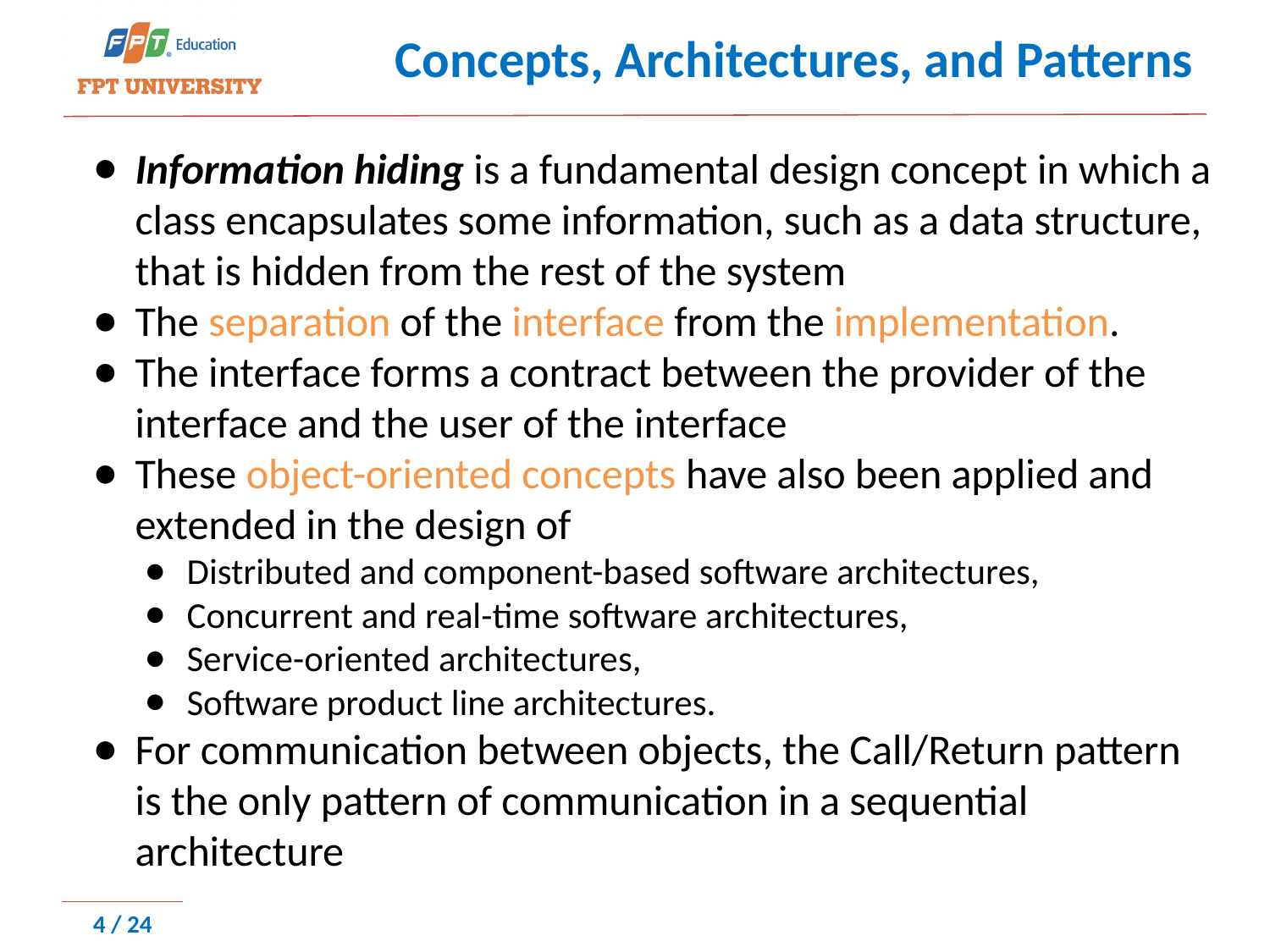

# Concepts, Architectures, and Patterns
Information hiding is a fundamental design concept in which a class encapsulates some information, such as a data structure, that is hidden from the rest of the system
The separation of the interface from the implementation.
The interface forms a contract between the provider of the interface and the user of the interface
These object-oriented concepts have also been applied and extended in the design of
Distributed and component-based software architectures,
Concurrent and real-time software architectures,
Service-oriented architectures,
Software product line architectures.
For communication between objects, the Call/Return pattern is the only pattern of communication in a sequential architecture